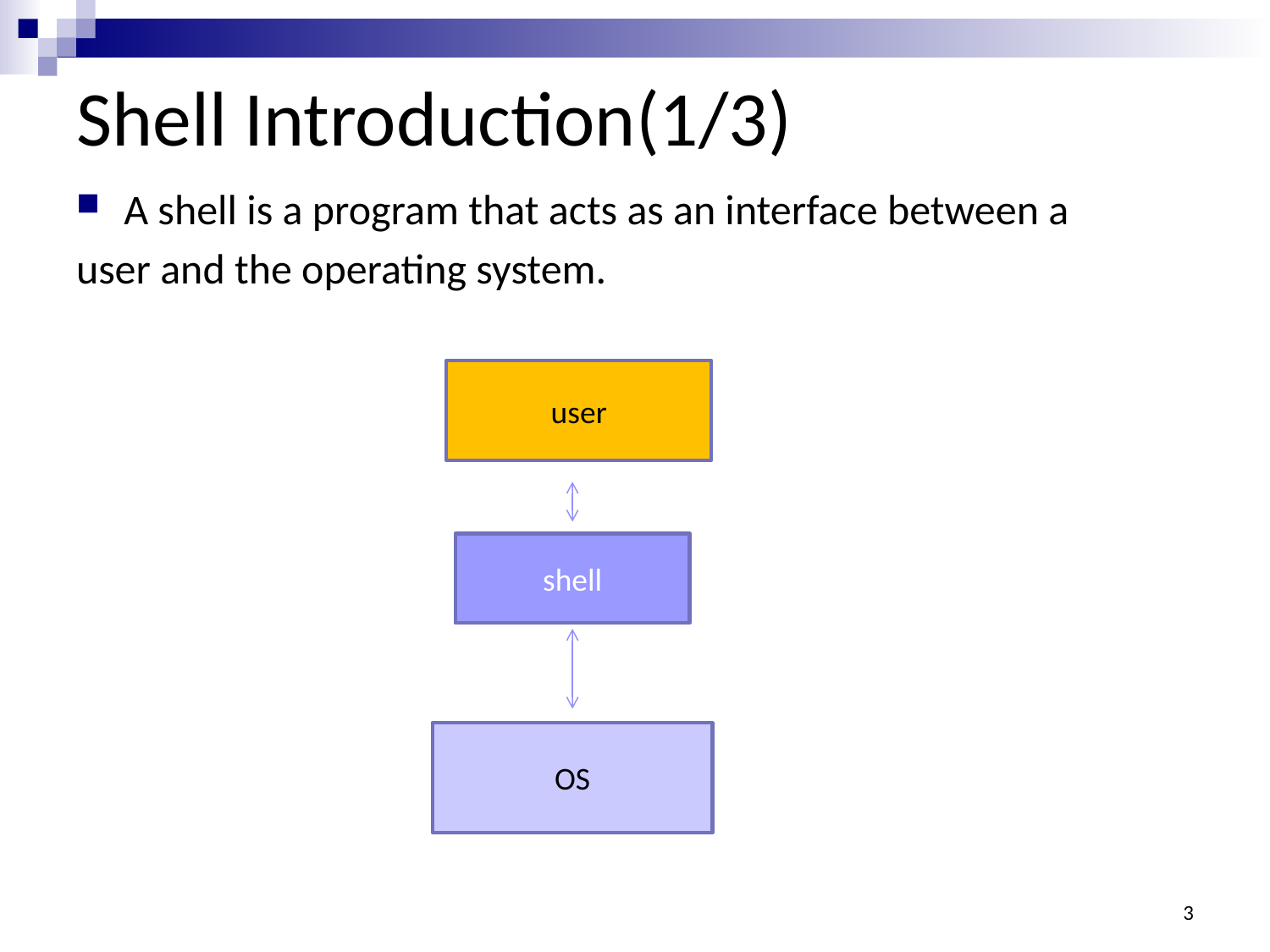

# Shell Introduction(1/3)
A shell is a program that acts as an interface between a
user and the operating system.

user
shell
OS
3